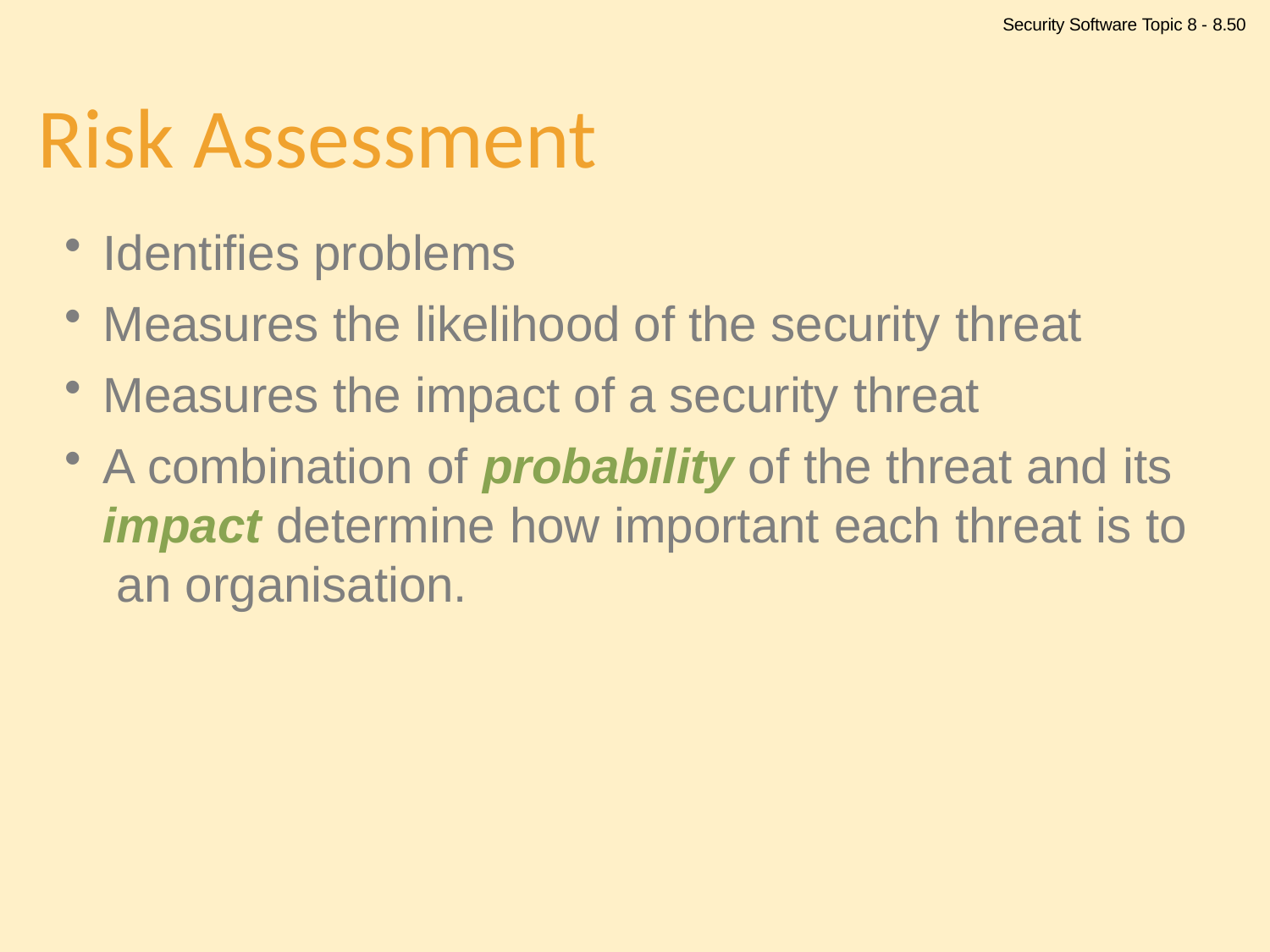

Security Software Topic 8 - 8.50
# Risk Assessment
Identifies problems
Measures the likelihood of the security threat
Measures the impact of a security threat
A combination of probability of the threat and its  impact determine how important each threat is to  an organisation.